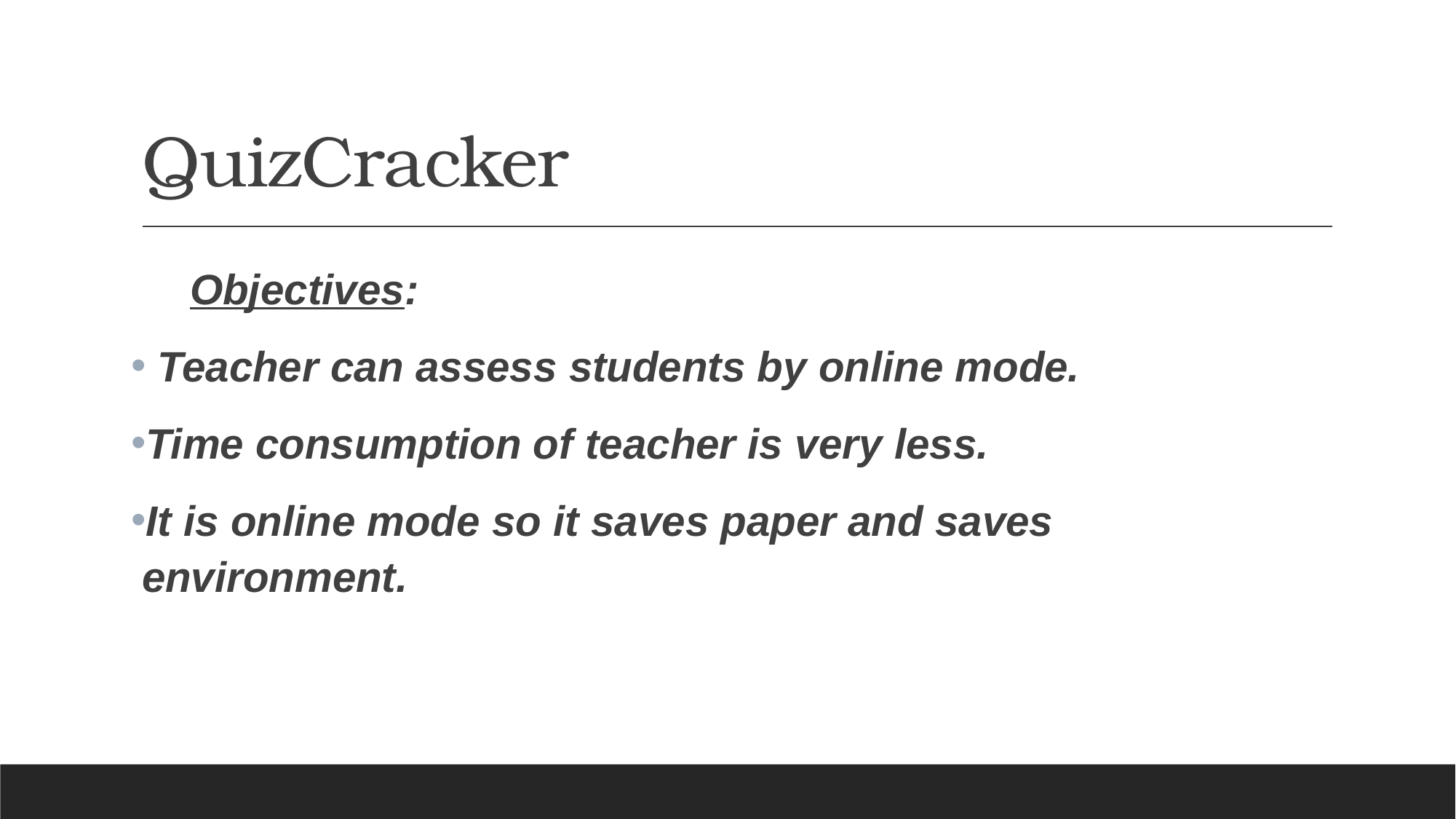

# QuizCracker
     Objectives:
 Teacher can assess students by online mode.
Time consumption of teacher is very less.
It is online mode so it saves paper and saves environment.